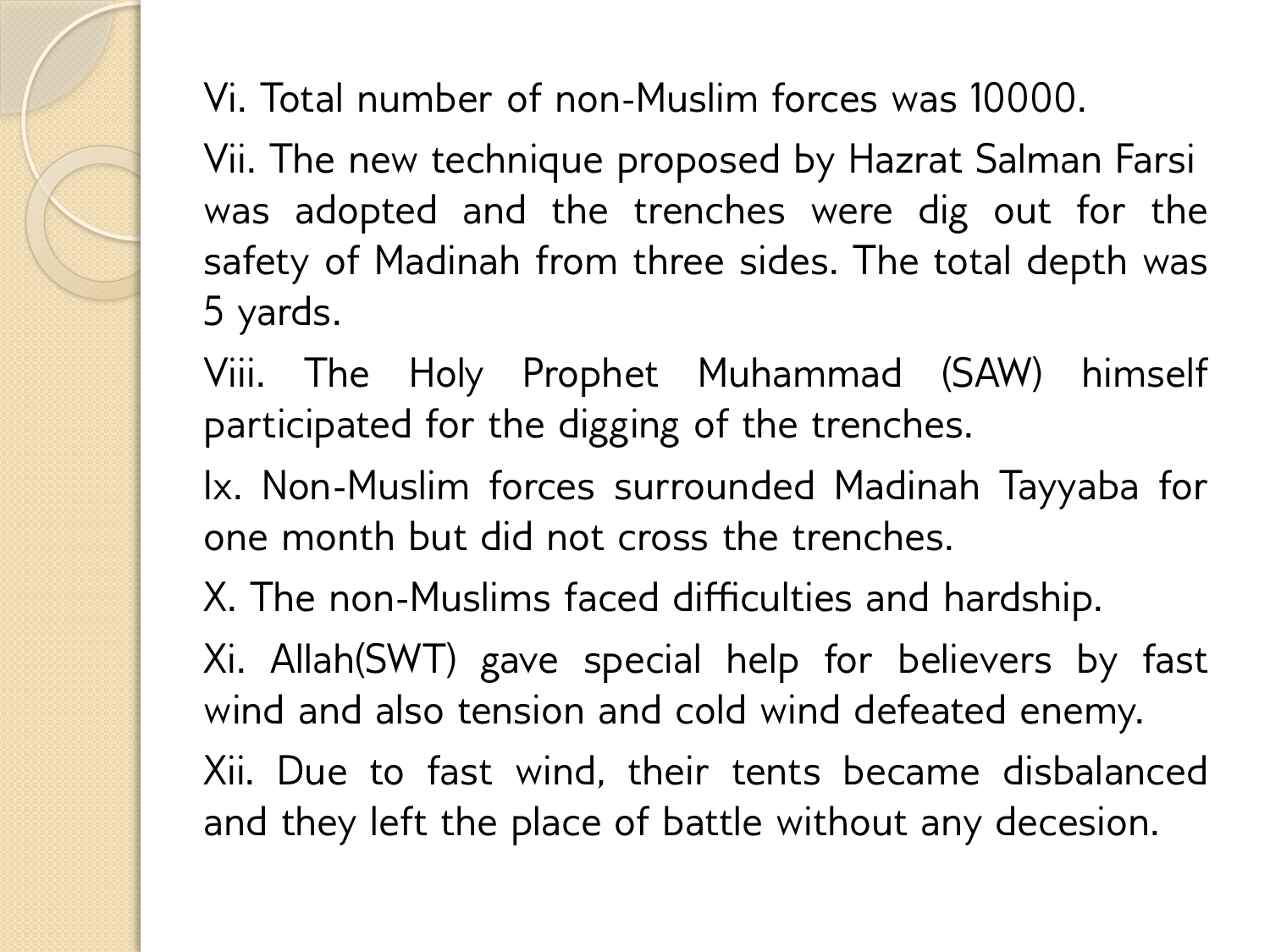

Vi. Total number of non-Muslim forces was 10000.
Vii. The new technique proposed by Hazrat Salman Farsi  was adopted and the trenches were dig out for the safety of Madinah from three sides. The total depth was 5 yards.
Viii. The Holy Prophet Muhammad (SAW) himself participated for the digging of the trenches.
Ix. Non-Muslim forces surrounded Madinah Tayyaba for one month but did not cross the trenches.
X. The non-Muslims faced difficulties and hardship.
Xi. Allah(SWT) gave special help for believers by fast wind and also tension and cold wind defeated enemy.
Xii. Due to fast wind, their tents became disbalanced and they left the place of battle without any decesion.